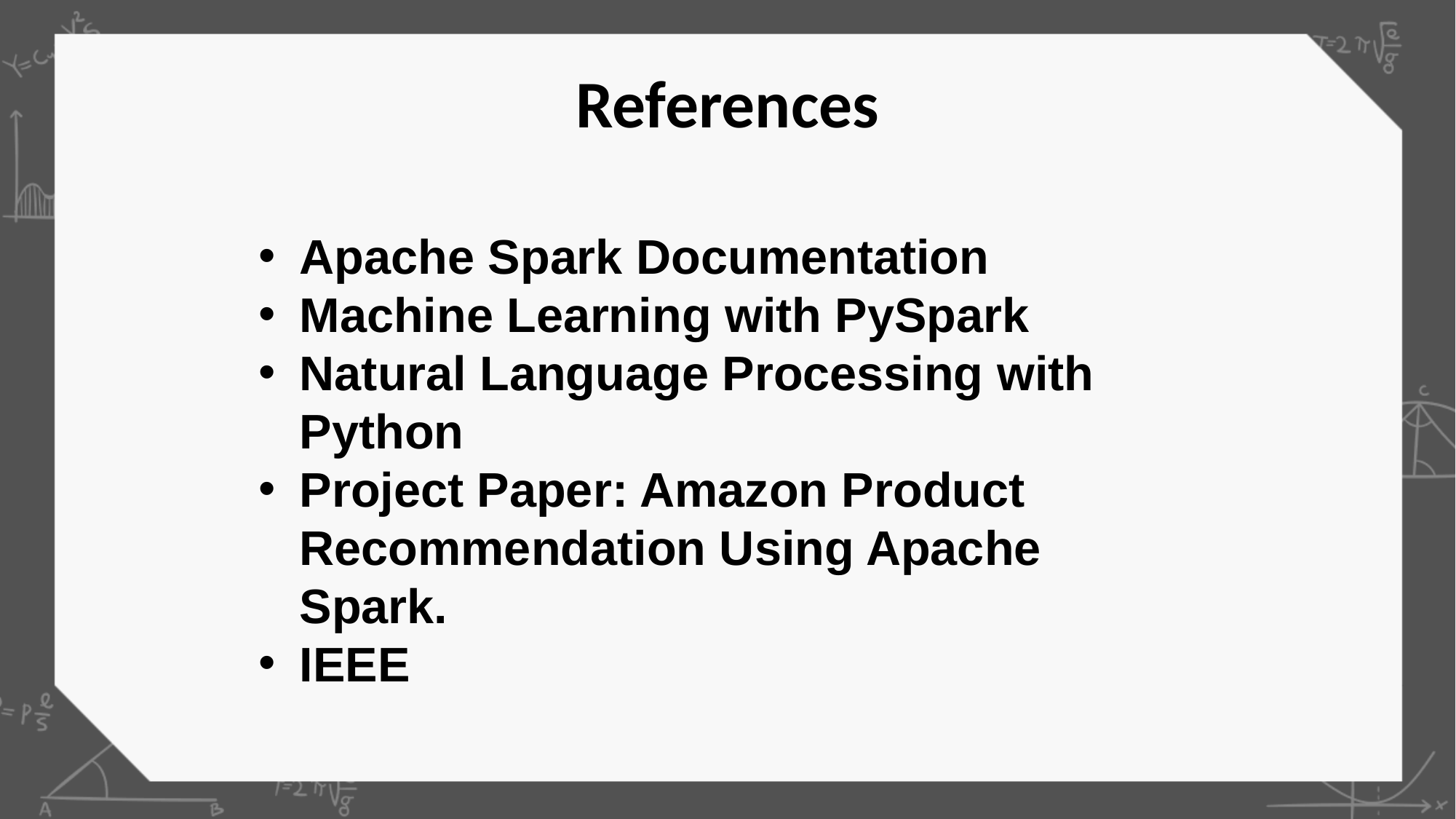

# References
Apache Spark Documentation
Machine Learning with PySpark
Natural Language Processing with Python
Project Paper: Amazon Product Recommendation Using Apache Spark.
IEEE